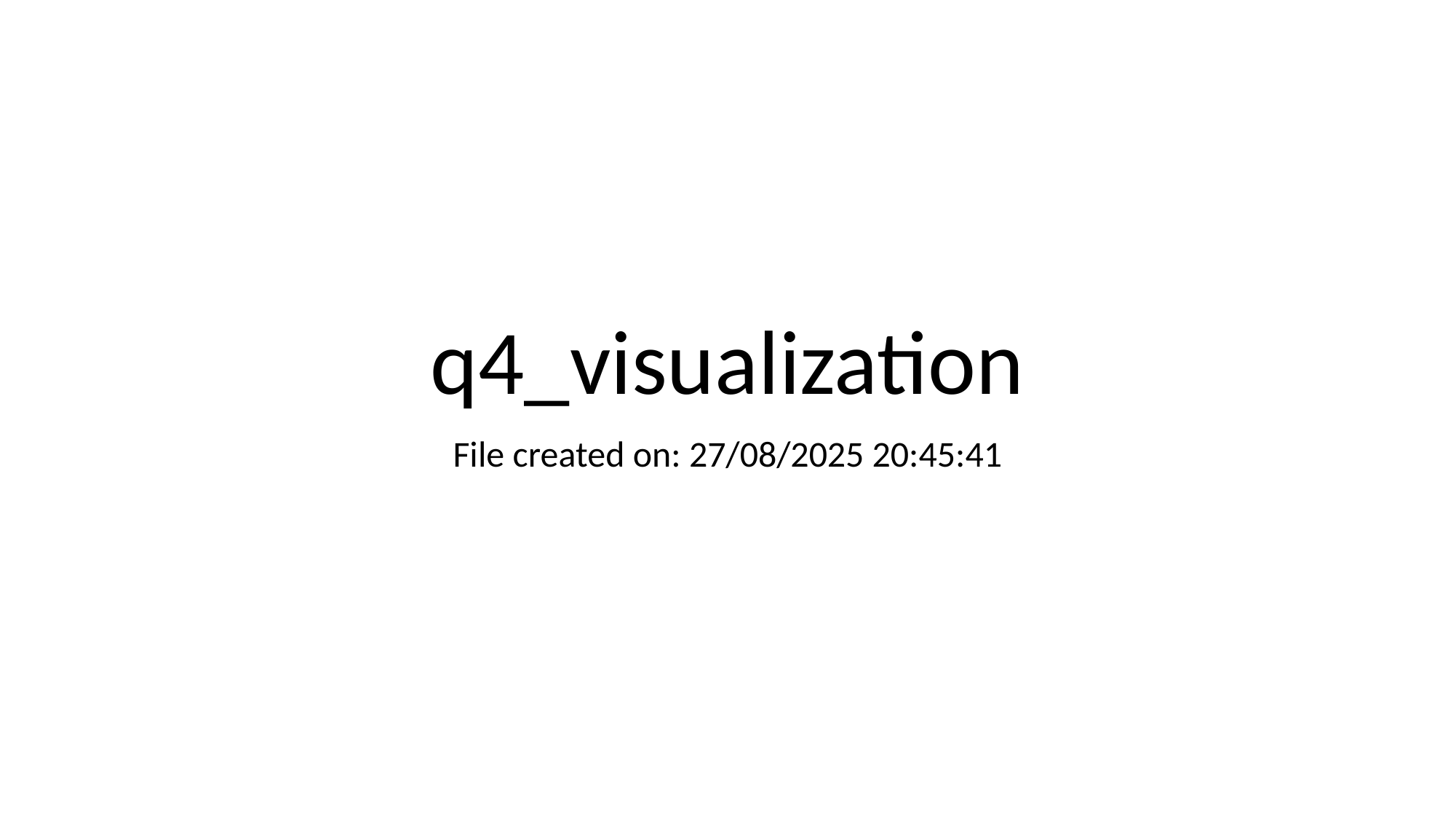

# q4_visualization
File created on: 27/08/2025 20:45:41